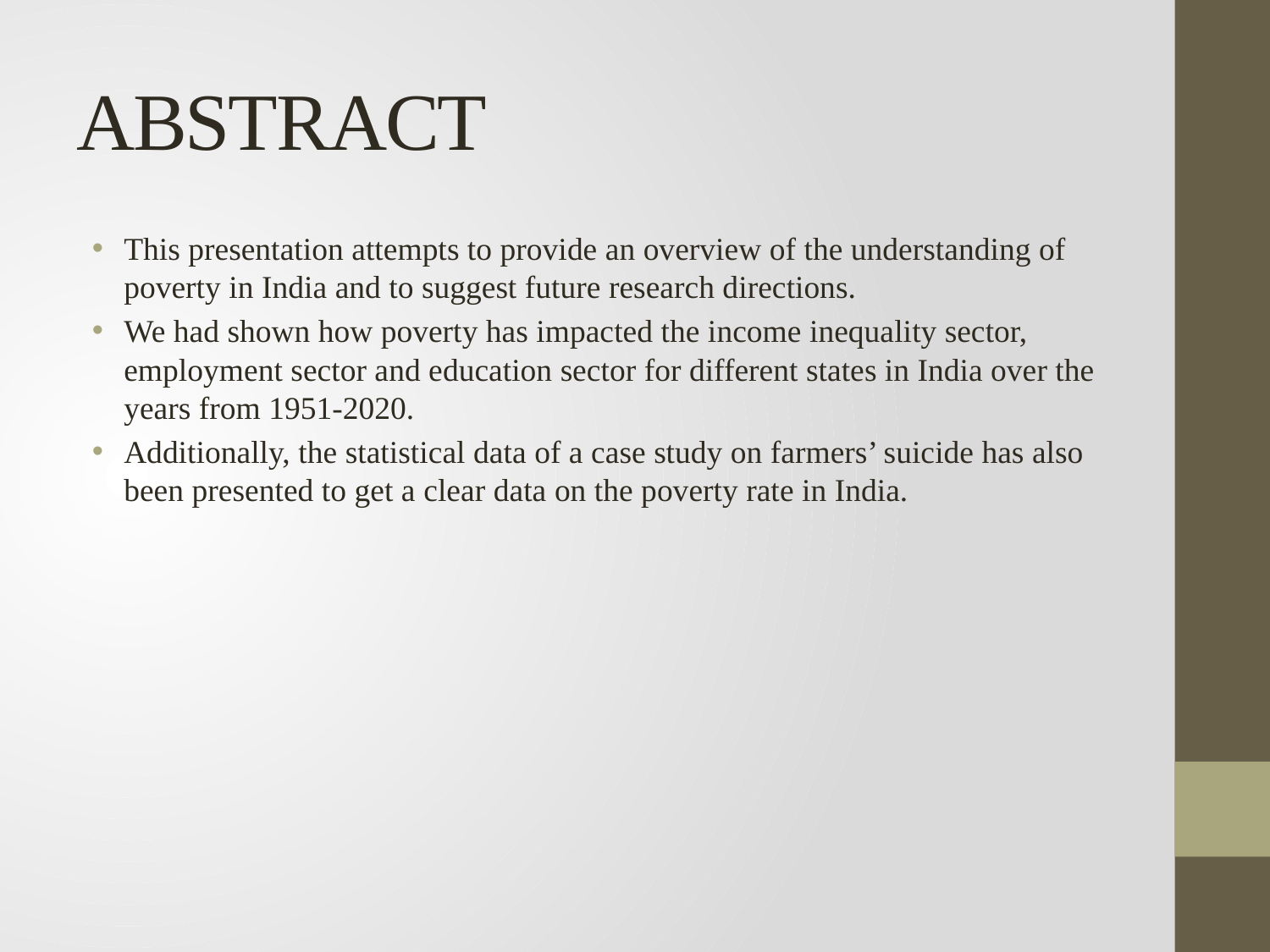

# ABSTRACT
This presentation attempts to provide an overview of the understanding of poverty in India and to suggest future research directions.
We had shown how poverty has impacted the income inequality sector, employment sector and education sector for different states in India over the years from 1951-2020.
Additionally, the statistical data of a case study on farmers’ suicide has also been presented to get a clear data on the poverty rate in India.